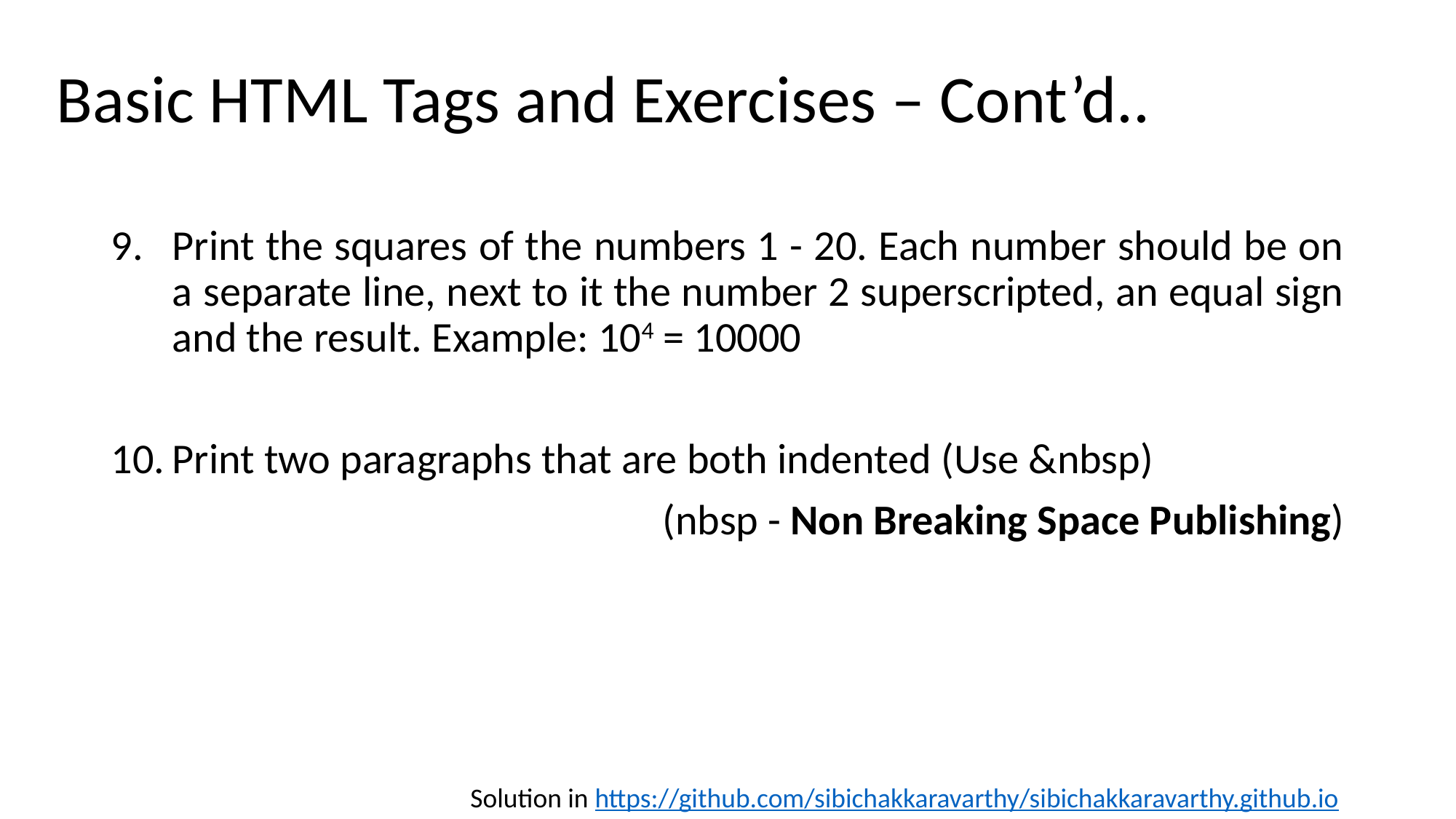

Basic HTML Tags and Exercises – Cont’d..
Print the squares of the numbers 1 - 20. Each number should be on a separate line, next to it the number 2 superscripted, an equal sign and the result. Example: 104 = 10000

Print two paragraphs that are both indented (Use &nbsp)
(nbsp - Non Breaking Space Publishing)

Solution in https://github.com/sibichakkaravarthy/sibichakkaravarthy.github.io